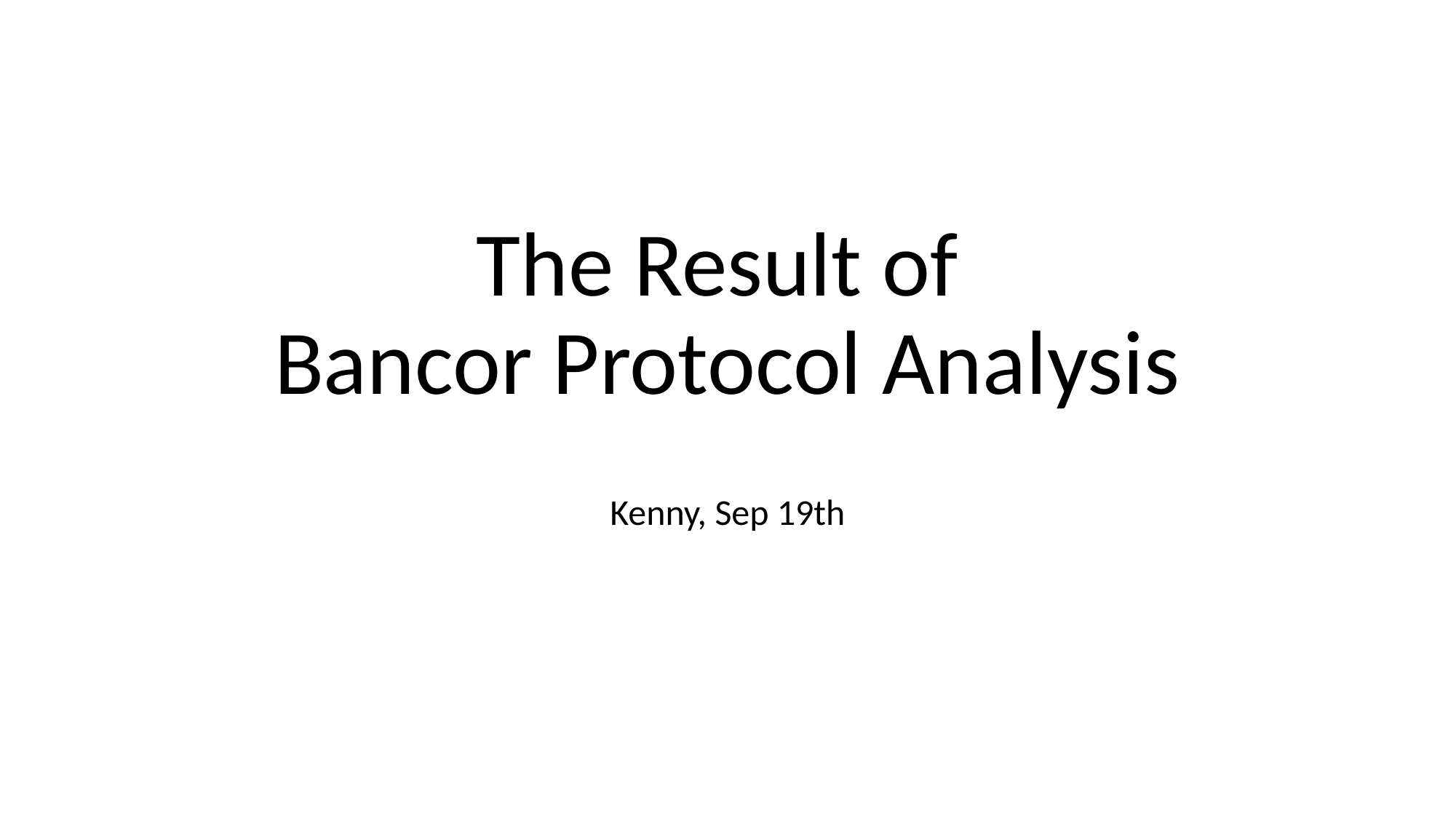

# The Result of Bancor Protocol Analysis
Kenny, Sep 19th